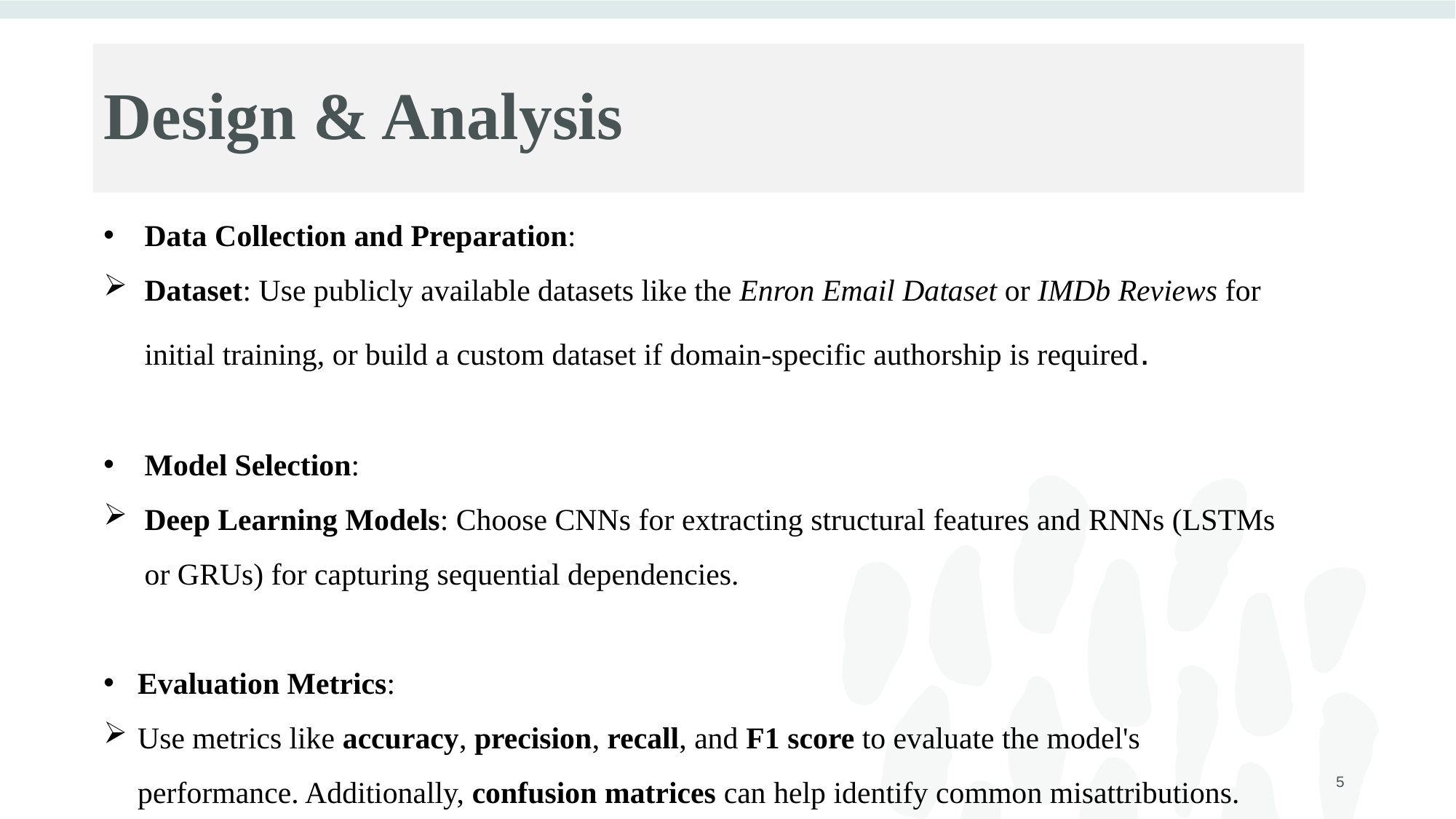

# Design & Analysis
Data Collection and Preparation:
Dataset: Use publicly available datasets like the Enron Email Dataset or IMDb Reviews for initial training, or build a custom dataset if domain-specific authorship is required.

Model Selection:
Deep Learning Models: Choose CNNs for extracting structural features and RNNs (LSTMs or GRUs) for capturing sequential dependencies.

Evaluation Metrics:
Use metrics like accuracy, precision, recall, and F1 score to evaluate the model's performance. Additionally, confusion matrices can help identify common misattributions.

5